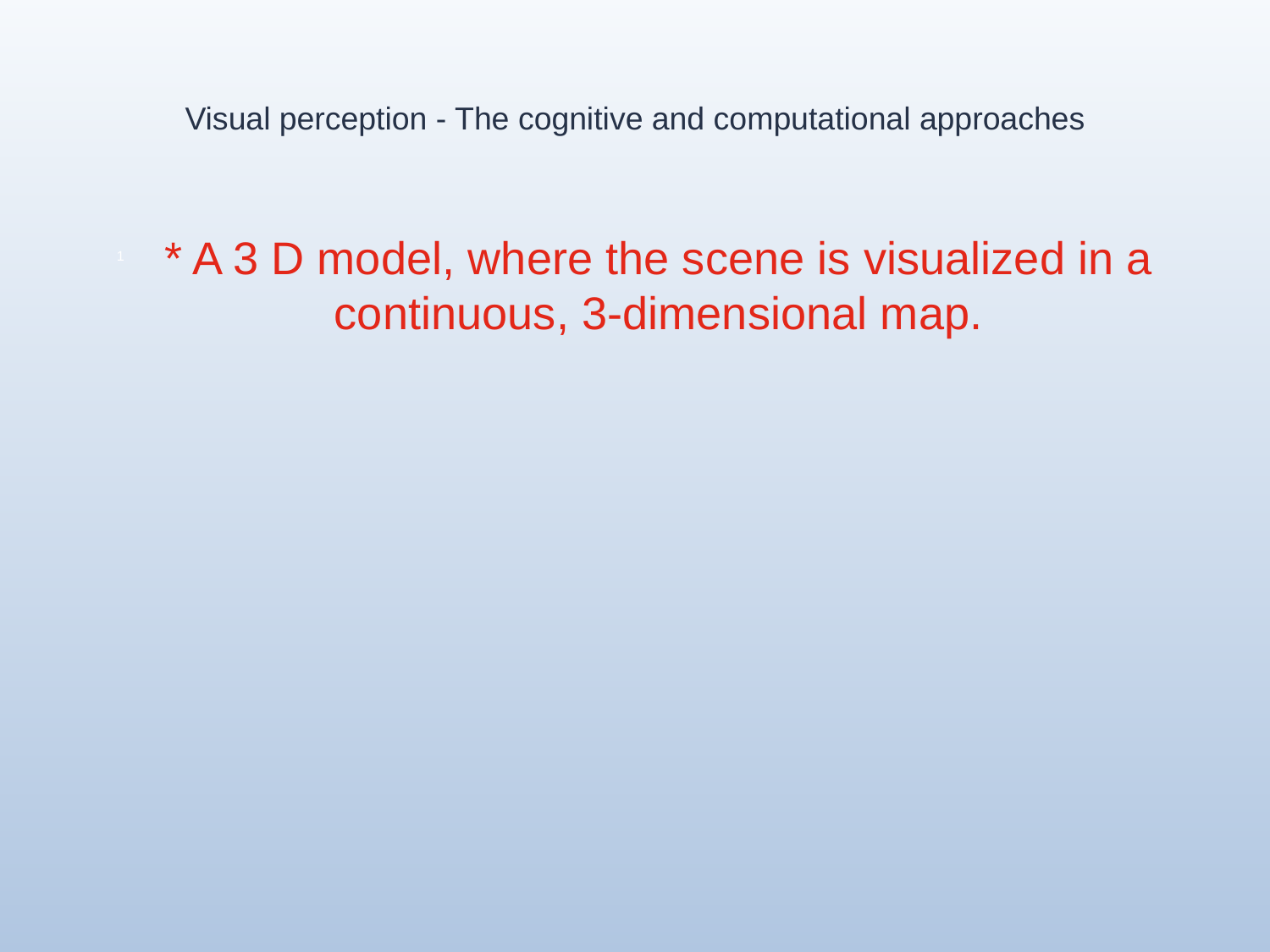

# Visual perception - The cognitive and computational approaches
* A 3 D model, where the scene is visualized in a continuous, 3-dimensional map.